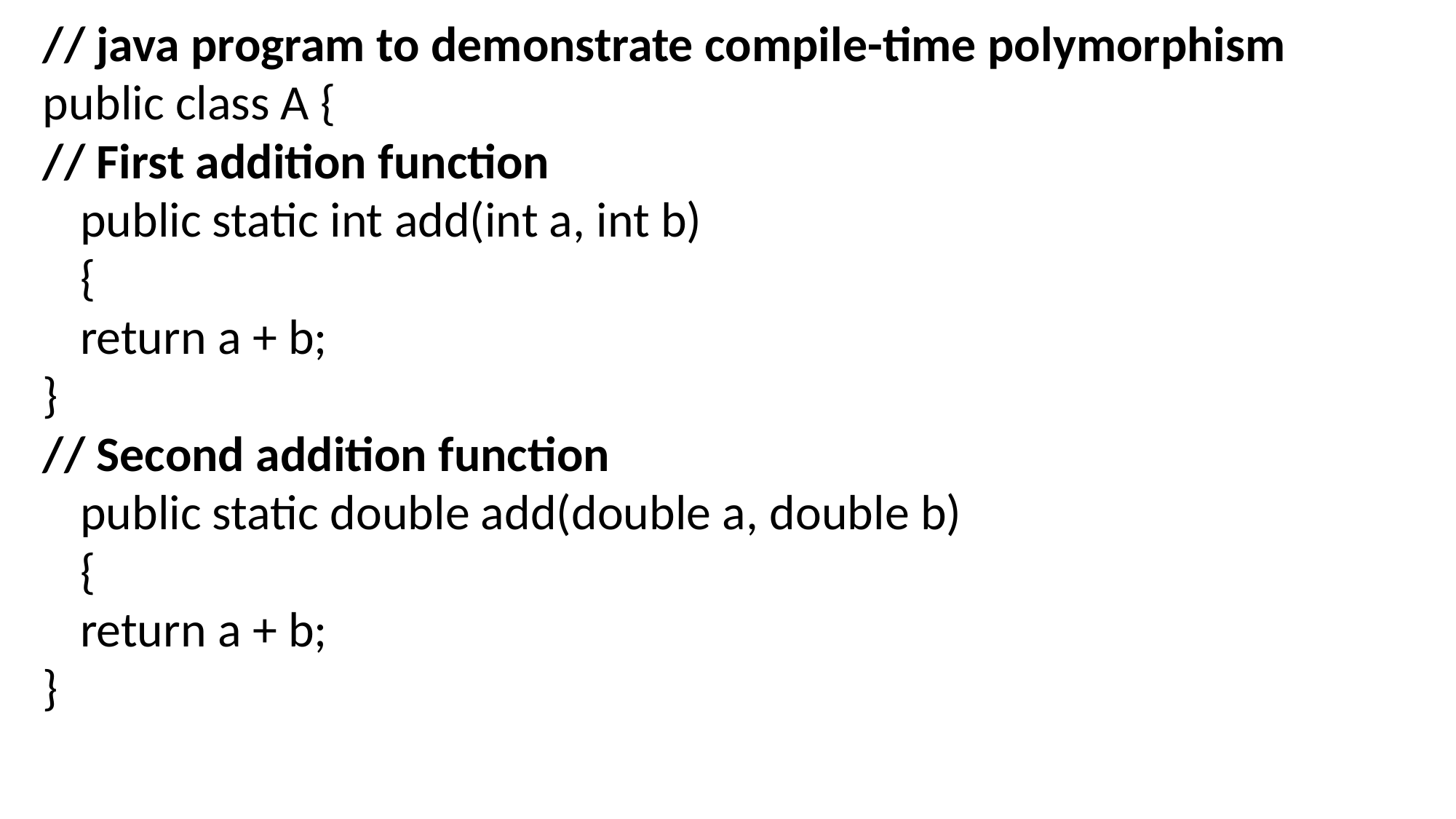

// java program to demonstrate compile-time polymorphism
public class A {
// First addition function
	public static int add(int a, int b)
	{
		return a + b;
}
// Second addition function
	public static double add(double a, double b)
	{
		return a + b;
}